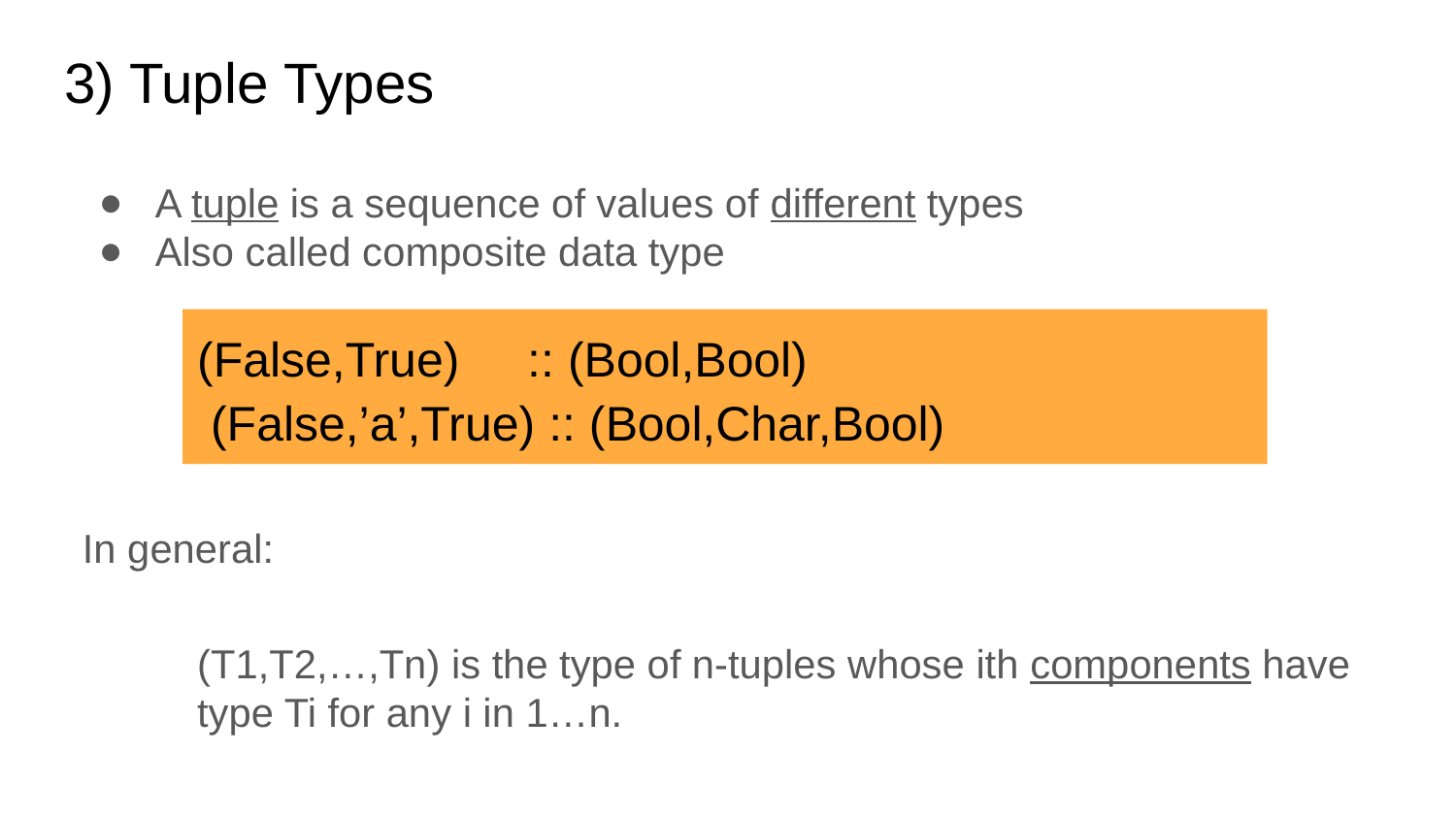

# 3) Tuple Types
A tuple is a sequence of values of different types
Also called composite data type
(False,True)     :: (Bool,Bool)
 (False,’a’,True) :: (Bool,Char,Bool)
In general:
(T1,T2,…,Tn) is the type of n-tuples whose ith components have type Ti for any i in 1…n.